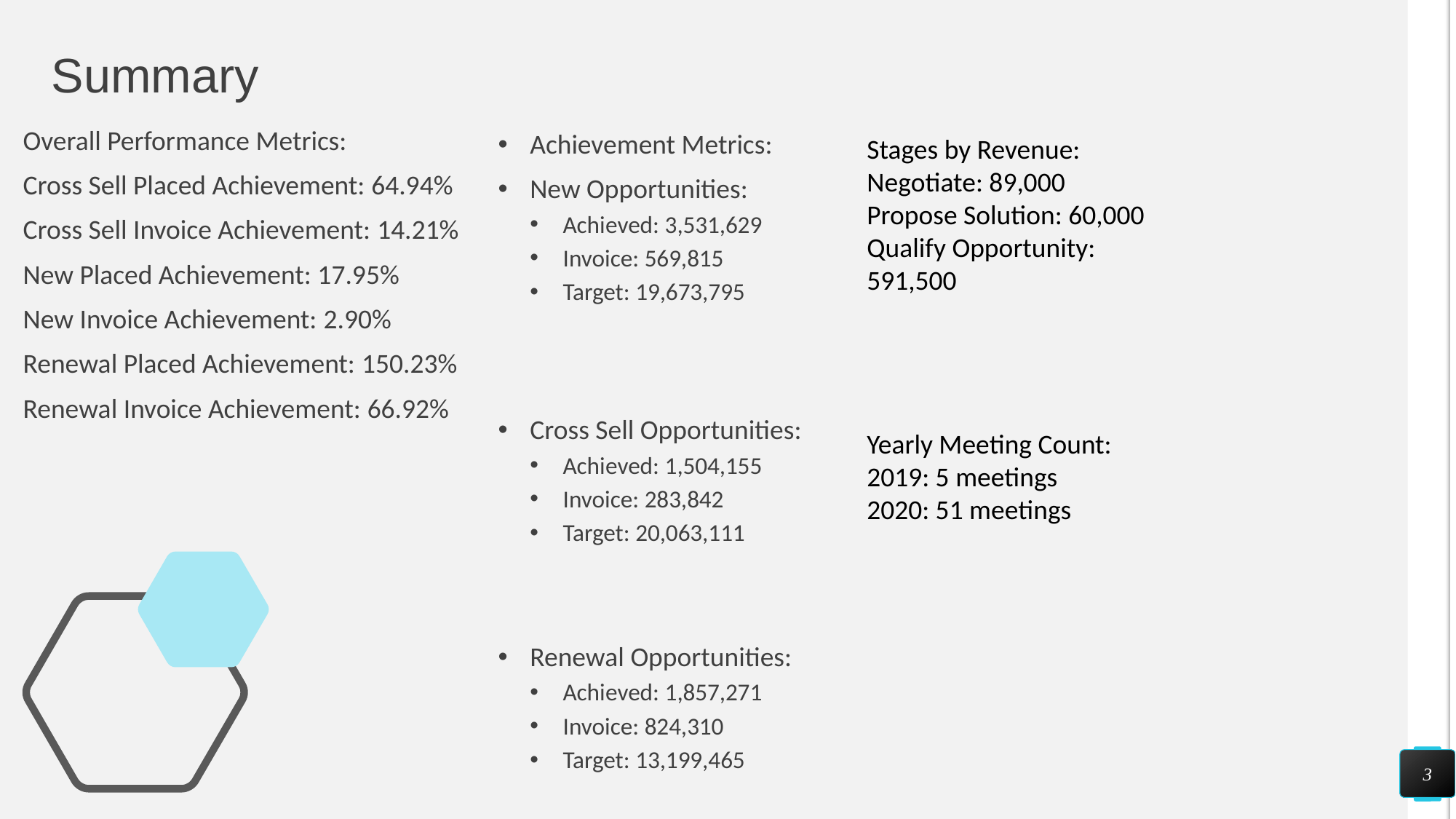

# Summary
Overall Performance Metrics:
Cross Sell Placed Achievement: 64.94%
Cross Sell Invoice Achievement: 14.21%
New Placed Achievement: 17.95%
New Invoice Achievement: 2.90%
Renewal Placed Achievement: 150.23%
Renewal Invoice Achievement: 66.92%
Stages by Revenue:
Negotiate: 89,000
Propose Solution: 60,000
Qualify Opportunity: 591,500

Yearly Meeting Count:
2019: 5 meetings
2020: 51 meetings

Achievement Metrics:
New Opportunities:
Achieved: 3,531,629
Invoice: 569,815
Target: 19,673,795

Cross Sell Opportunities:
Achieved: 1,504,155
Invoice: 283,842
Target: 20,063,111

Renewal Opportunities:
Achieved: 1,857,271
Invoice: 824,310
Target: 13,199,465

3